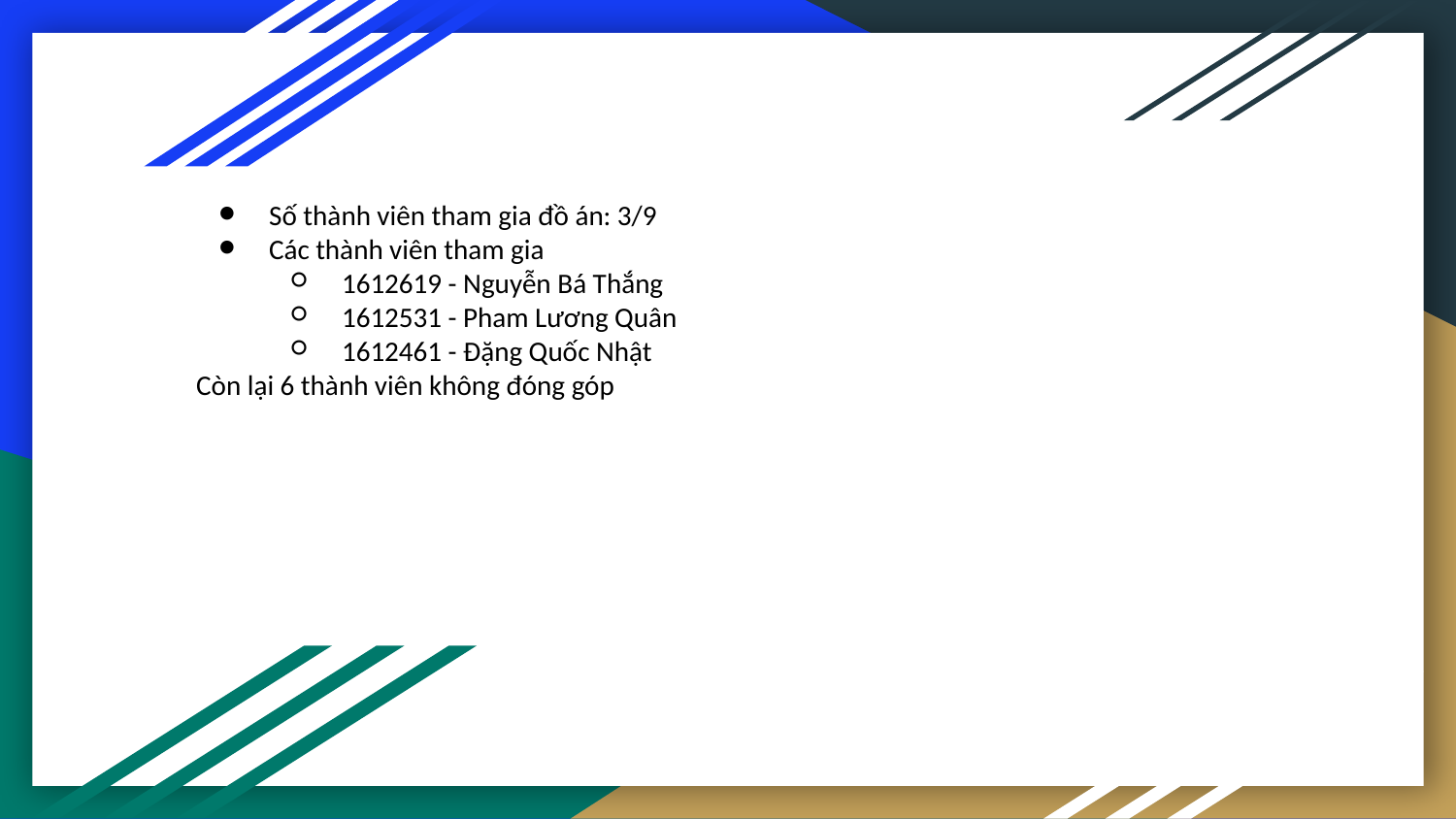

Số thành viên tham gia đồ án: 3/9
Các thành viên tham gia
1612619 - Nguyễn Bá Thắng
1612531 - Pham Lương Quân
1612461 - Đặng Quốc Nhật
Còn lại 6 thành viên không đóng góp